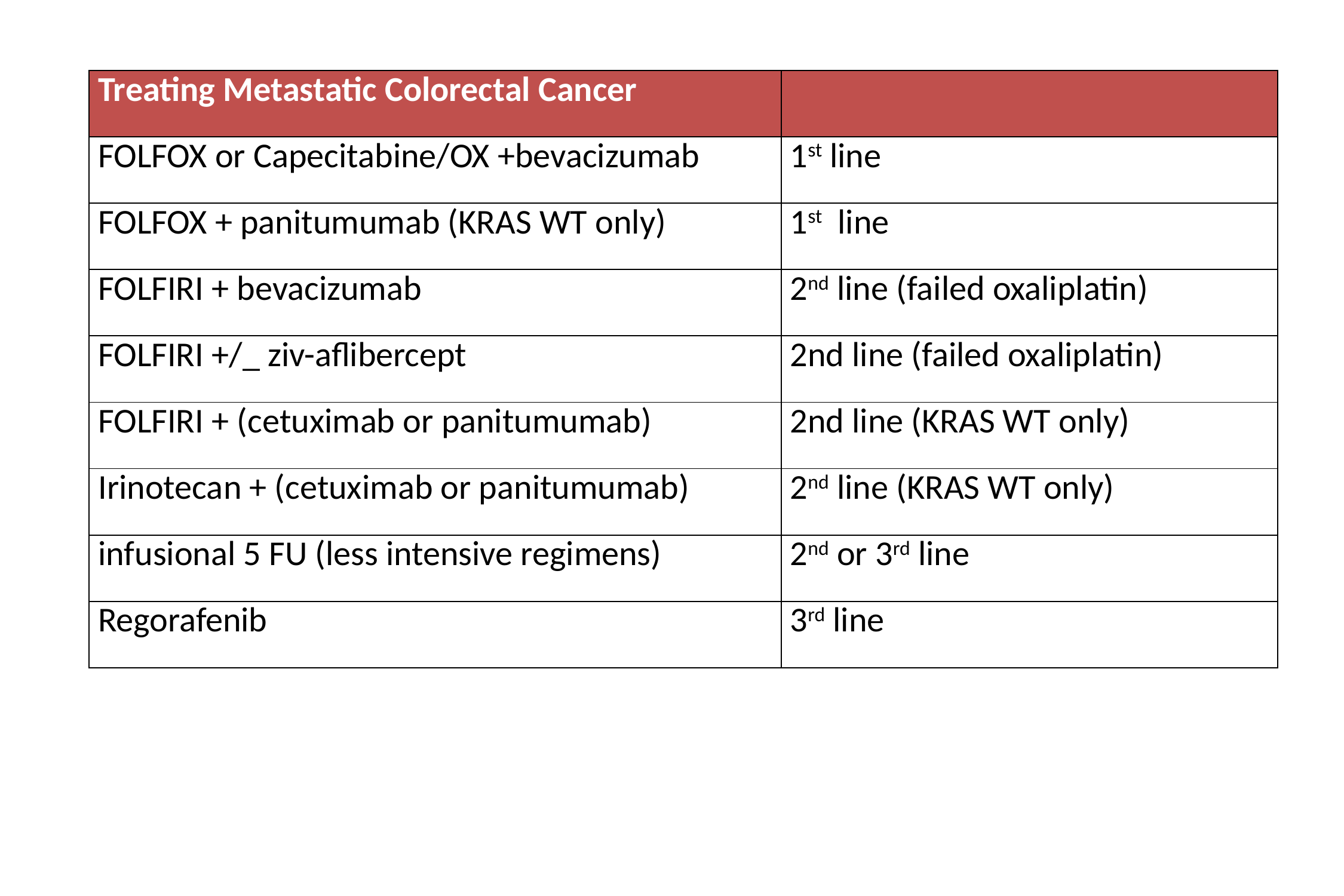

| Treating Metastatic Colorectal Cancer |  |
| --- | --- |
| FOLFOX or Capecitabine/OX +bevacizumab | 1st line |
| FOLFOX + panitumumab (KRAS WT only) | 1st line |
| FOLFIRI + bevacizumab | 2nd line (failed oxaliplatin) |
| FOLFIRI +/\_ ziv-aflibercept | 2nd line (failed oxaliplatin) |
| FOLFIRI + (cetuximab or panitumumab) | 2nd line (KRAS WT only) |
| Irinotecan + (cetuximab or panitumumab) | 2nd line (KRAS WT only) |
| infusional 5 FU (less intensive regimens) | 2nd or 3rd line |
| Regorafenib | 3rd line |